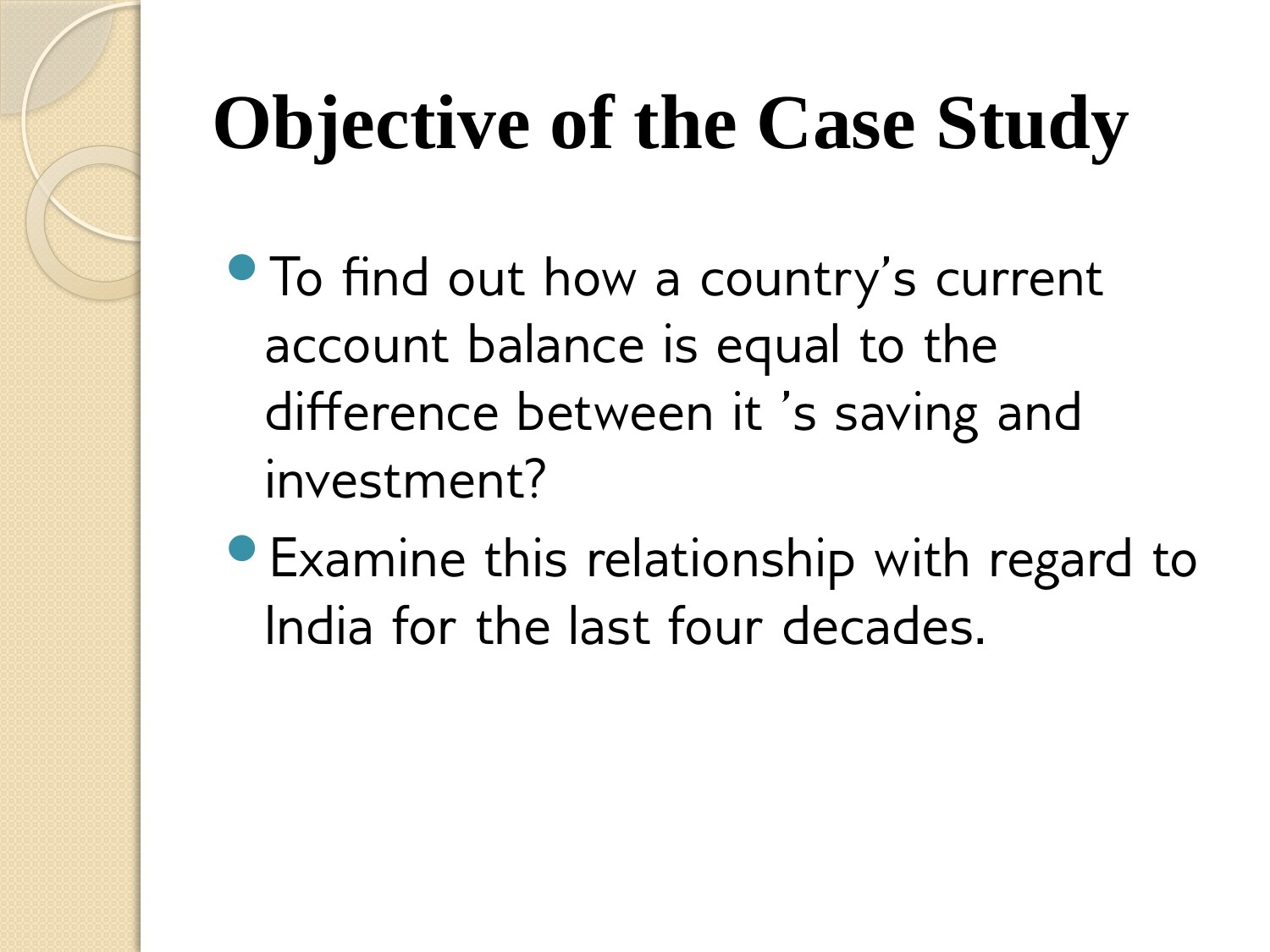

# Objective of the Case Study
To find out how a country’s current account balance is equal to the difference between it ’s saving and investment?
Examine this relationship with regard to India for the last four decades.